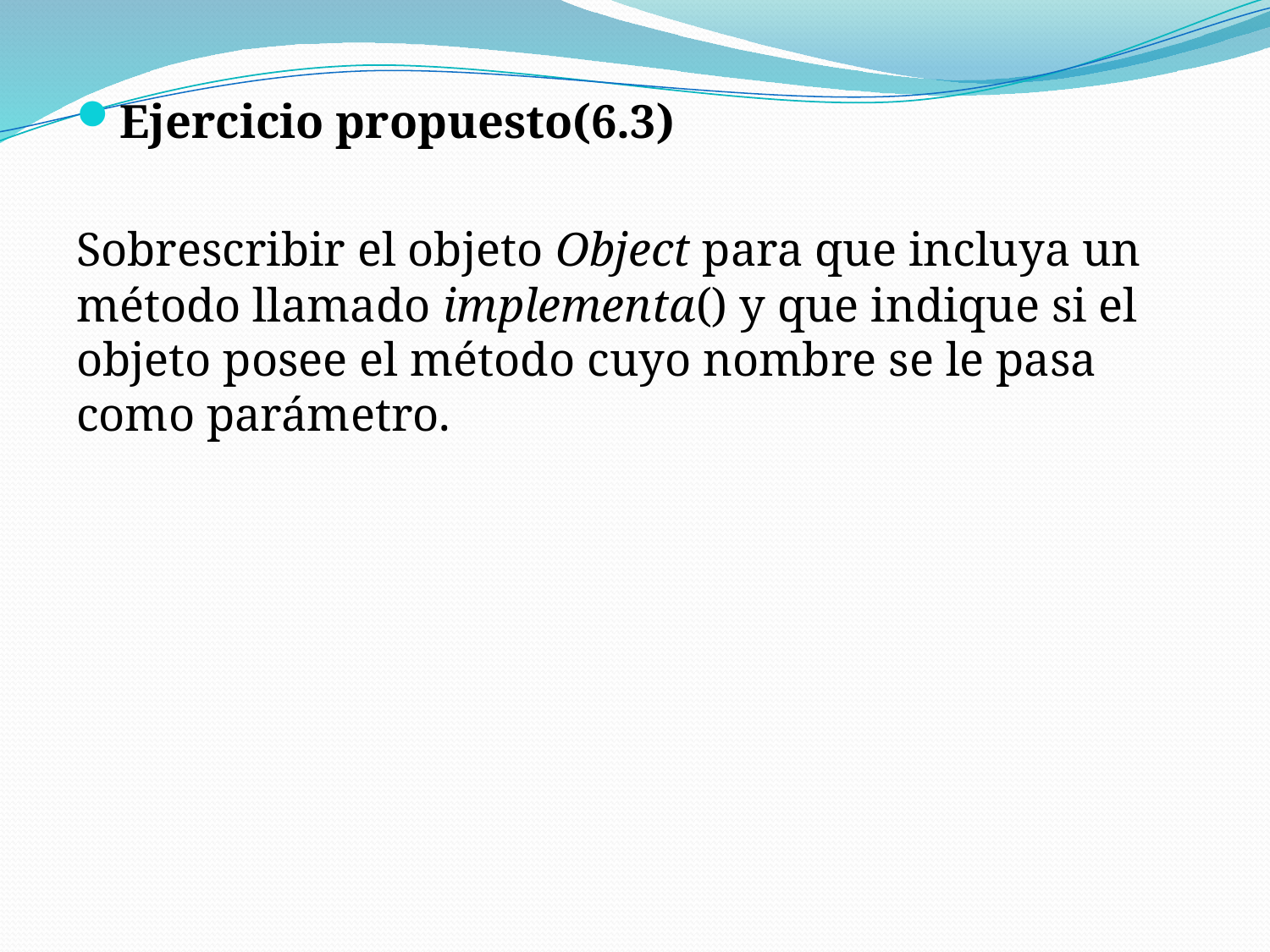

Ejercicio propuesto(6.3)

Sobrescribir el objeto Object para que incluya un método llamado implementa() y que indique si el objeto posee el método cuyo nombre se le pasa como parámetro.